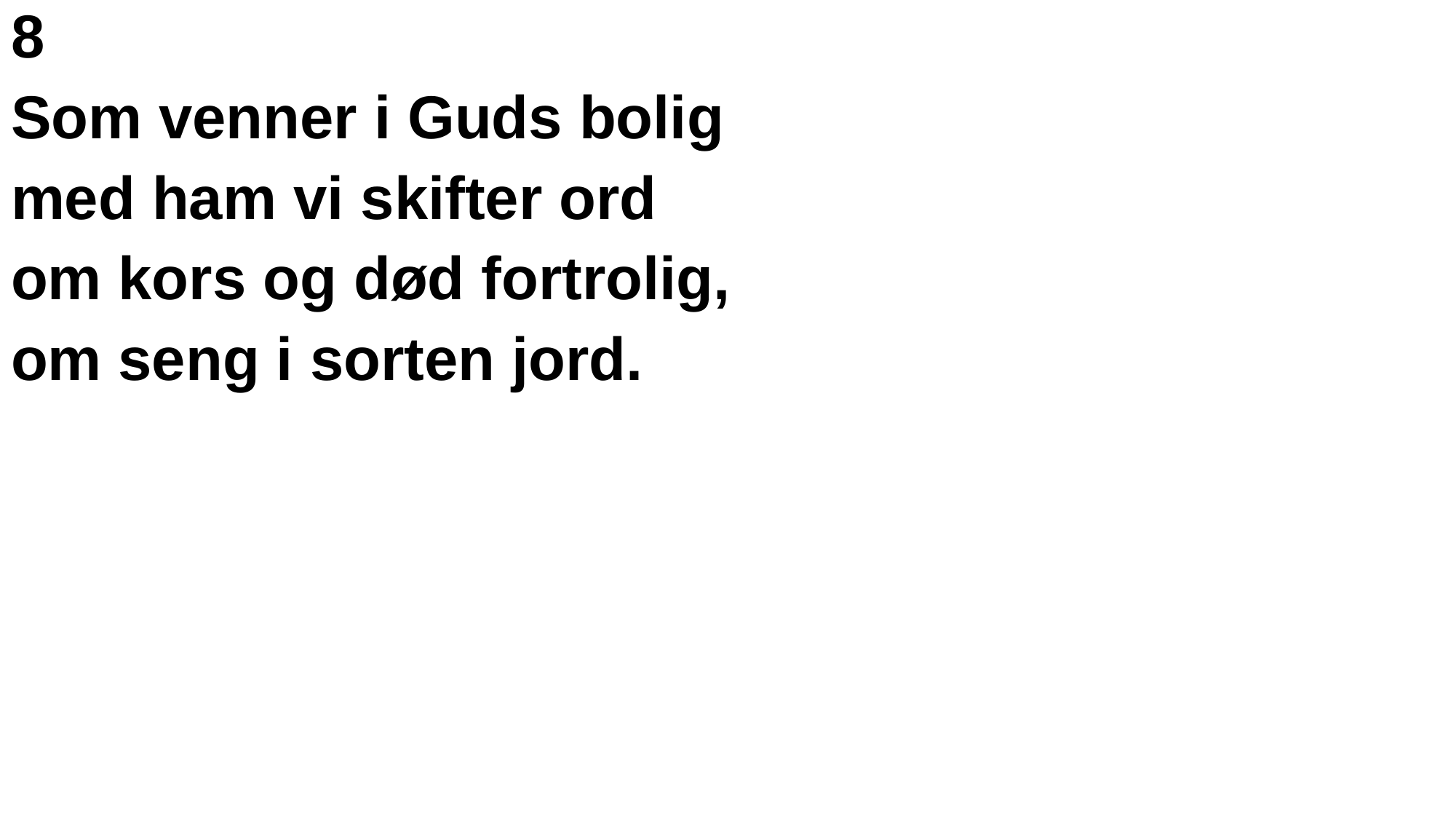

8
Som venner i Guds bolig
med ham vi skifter ord
om kors og død fortrolig,
om seng i sorten jord.
#